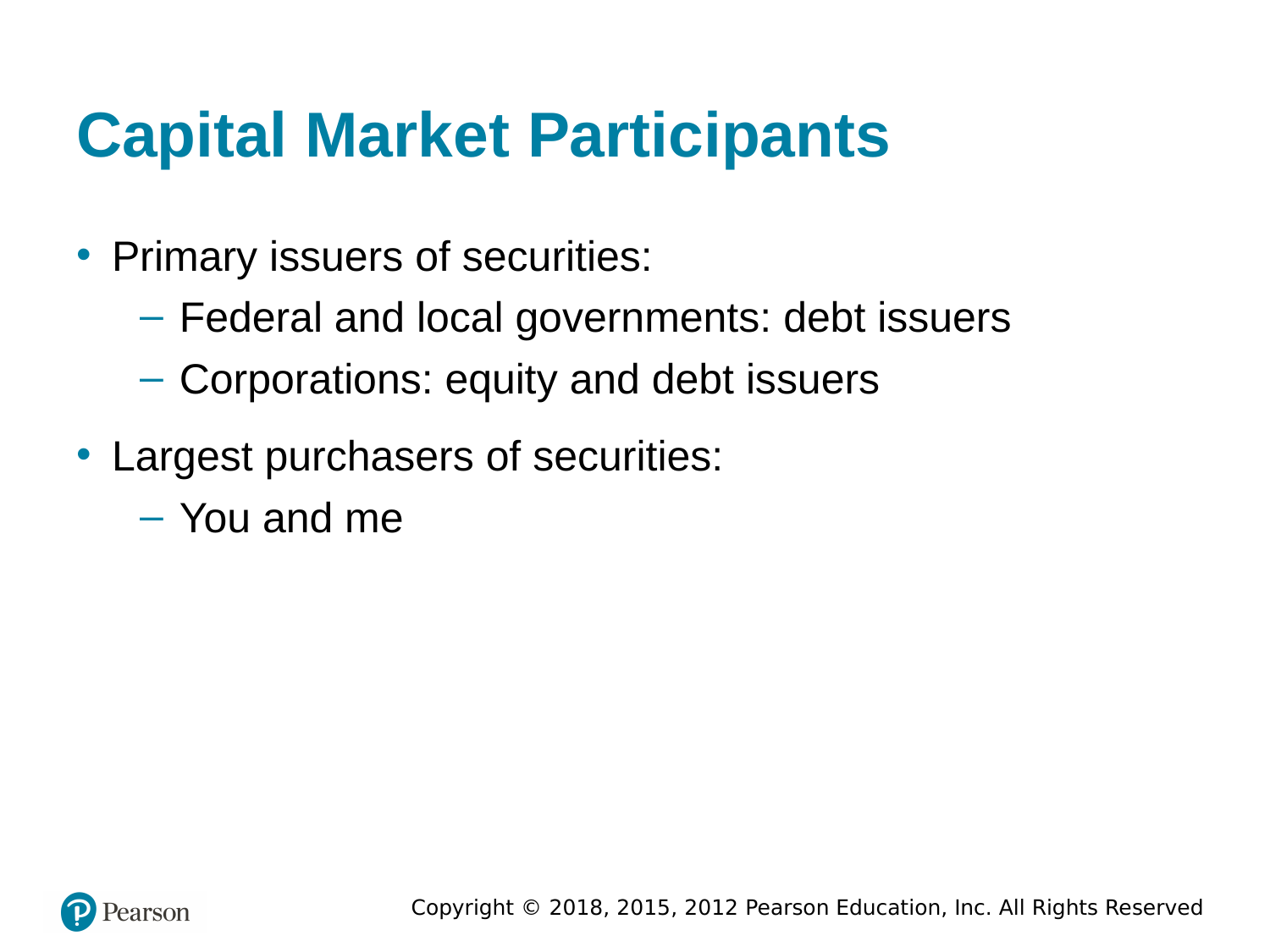

# Capital Market Participants
Primary issuers of securities:
Federal and local governments: debt issuers
Corporations: equity and debt issuers
Largest purchasers of securities:
You and me